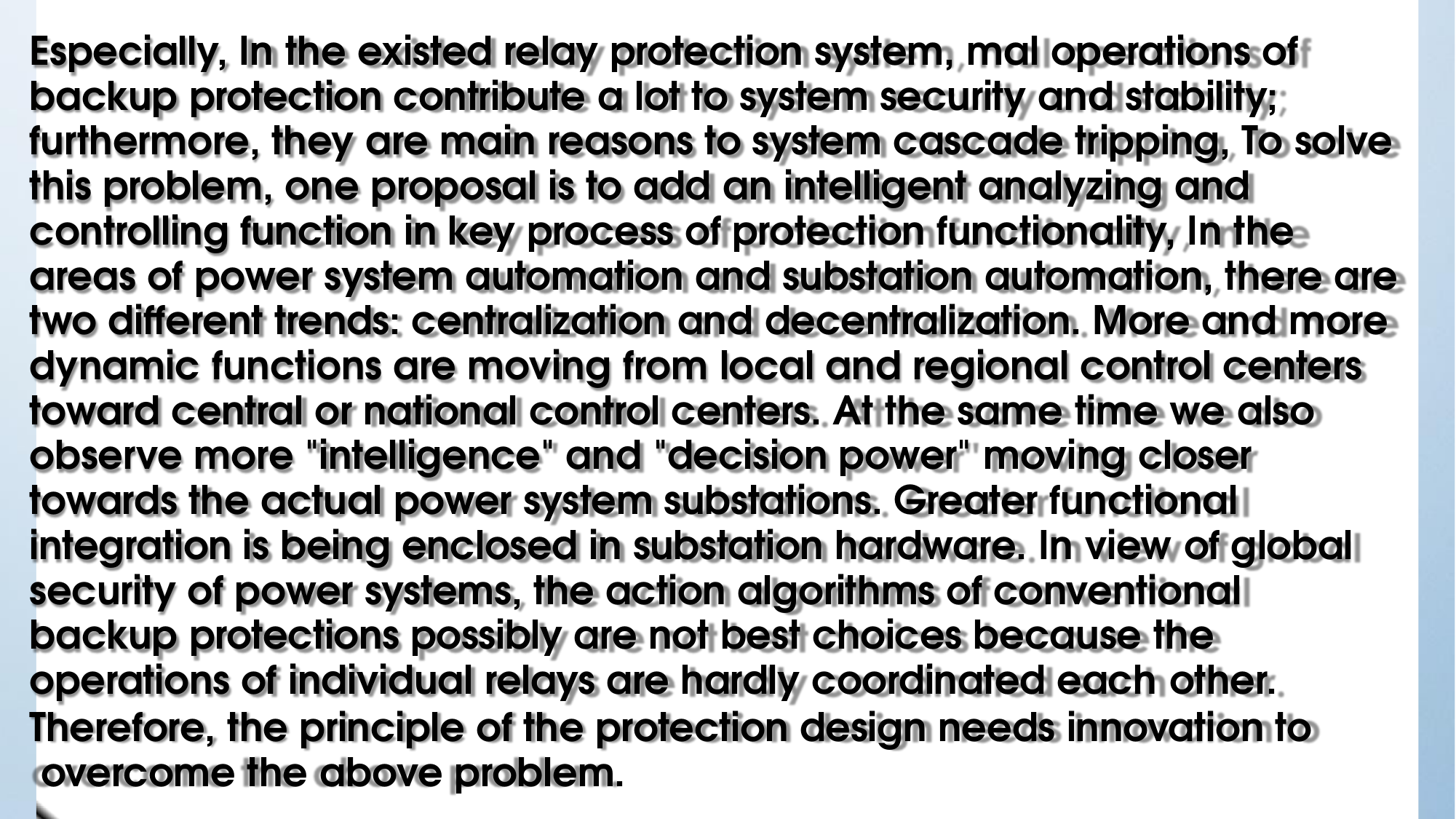

Especially, In the existed relay protection system, mal operations of  backup protection contribute a lot to system security and stability;  furthermore, they are main reasons to system cascade tripping, To solve  this problem, one proposal is to add an intelligent analyzing and  controlling function in key process of protection functionality, In the  areas of power system automation and substation automation, there are  two different trends: centralization and decentralization. More and more  dynamic functions are moving from local and regional control centers  toward central or national control centers. At the same time we also  observe more "intelligence" and "decision power" moving closer  towards the actual power system substations. Greater functional  integration is being enclosed in substation hardware. In view of global  security of power systems, the action algorithms of conventional  backup protections possibly are not best choices because the  operations of individual relays are hardly coordinated each other.
Therefore, the principle of the protection design needs innovation to  overcome the above problem.